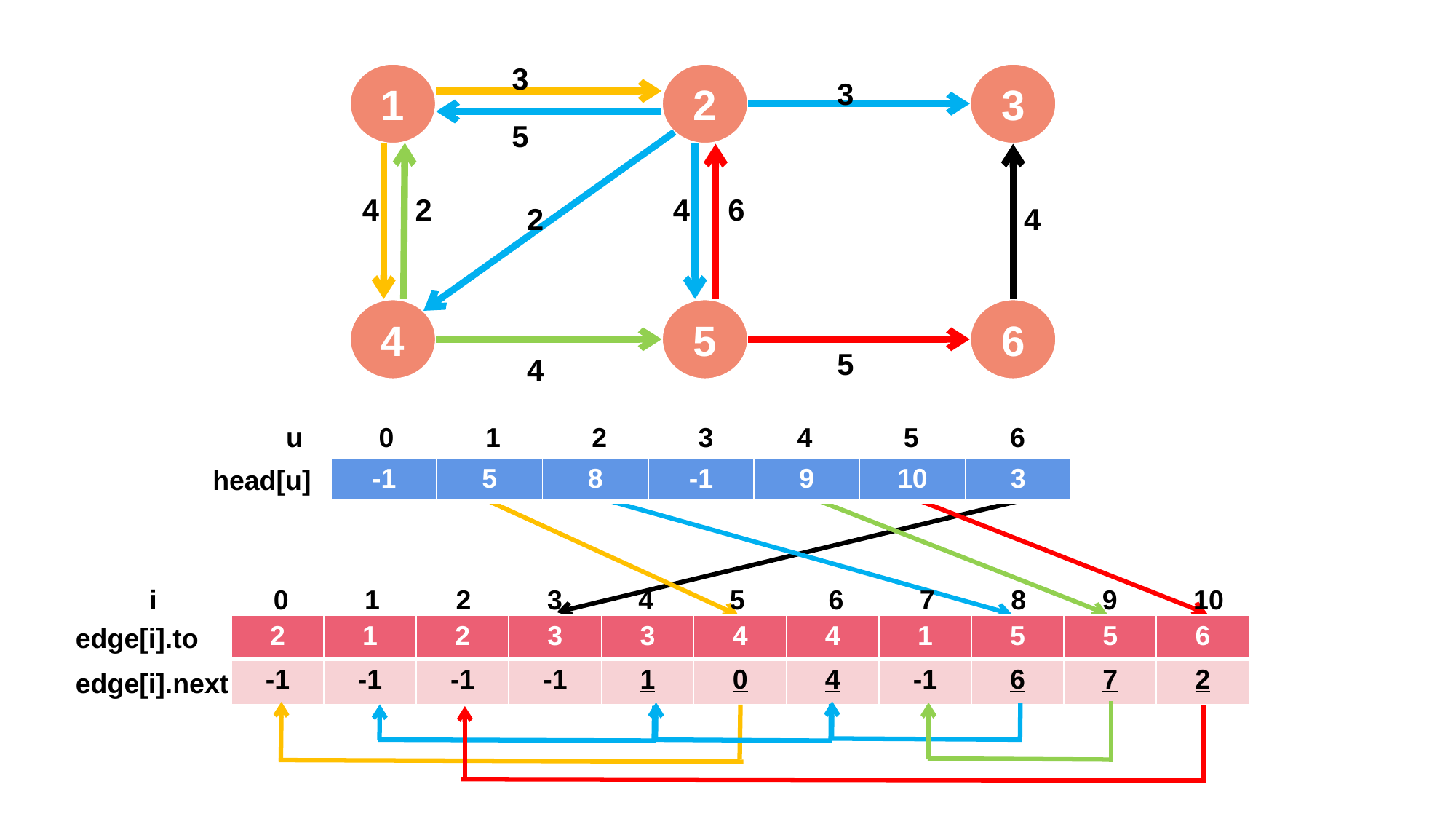

3
1
2
3
3
5
4
2
4
6
2
4
4
5
6
5
4
          u          0            1            2            3           4            5            6
head[u]
| -1 | 5 | 8 | -1 | 9 | 10 | 3 |
| --- | --- | --- | --- | --- | --- | --- |
          i	            0          1          2          3          4          5           6          7          8          9          10
edge[i].to
| 2 | 1 | 2 | 3 | 3 | 4 | 4 | 1 | 5 | 5 | 6 |
| --- | --- | --- | --- | --- | --- | --- | --- | --- | --- | --- |
| -1 | -1 | -1 | -1 | 1 | 0 | 4 | -1 | 6 | 7 | 2 |
edge[i].next